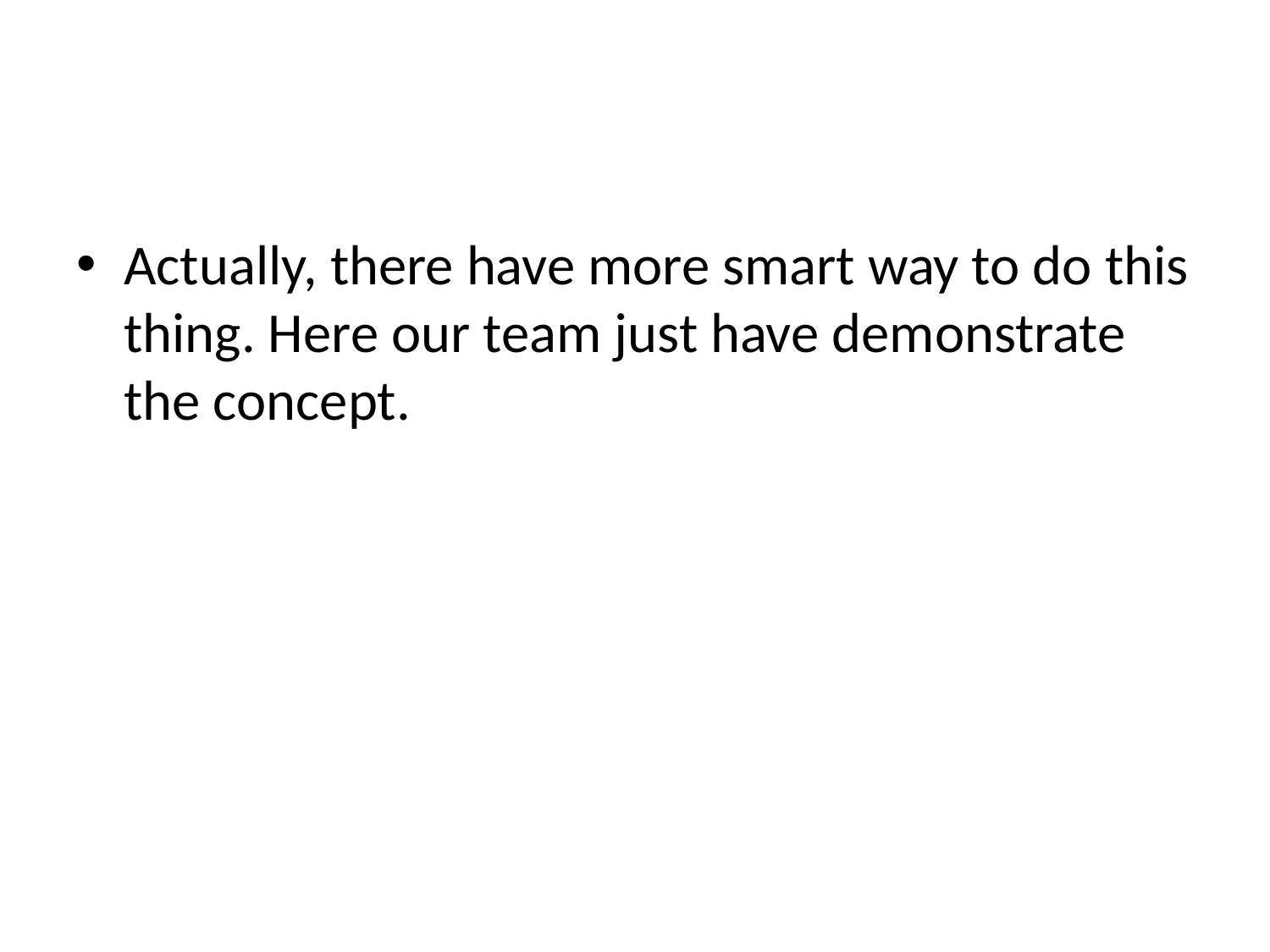

Actually, there have more smart way to do this thing. Here our team just have demonstrate the concept.